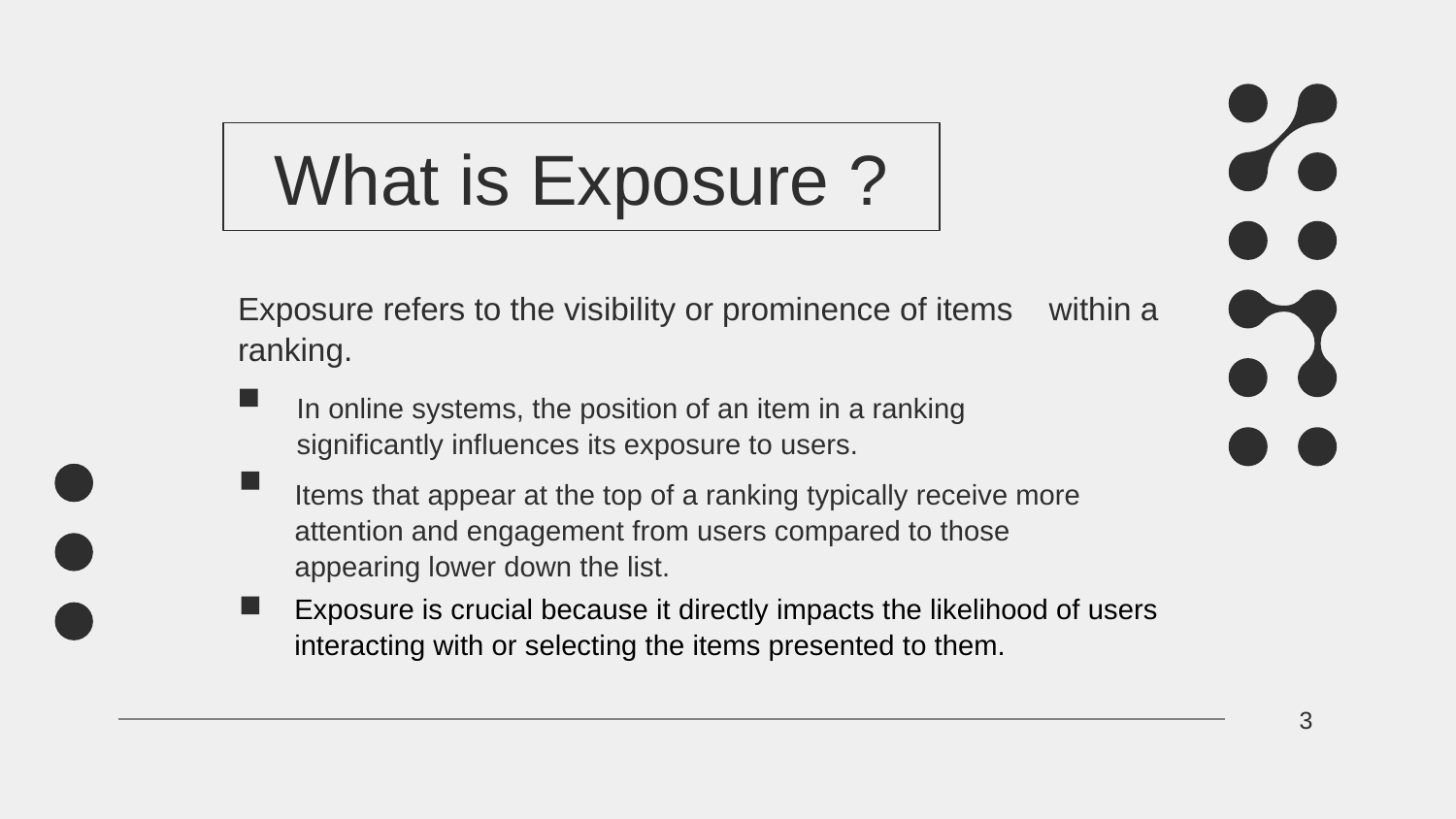

# What is Exposure ?
Exposure refers to the visibility or prominence of items    within a ranking.
In online systems, the position of an item in a ranking significantly influences its exposure to users.

Items that appear at the top of a ranking typically receive more attention and engagement from users compared to those appearing lower down the list.

Exposure is crucial because it directly impacts the likelihood of users interacting with or selecting the items presented to them.

3